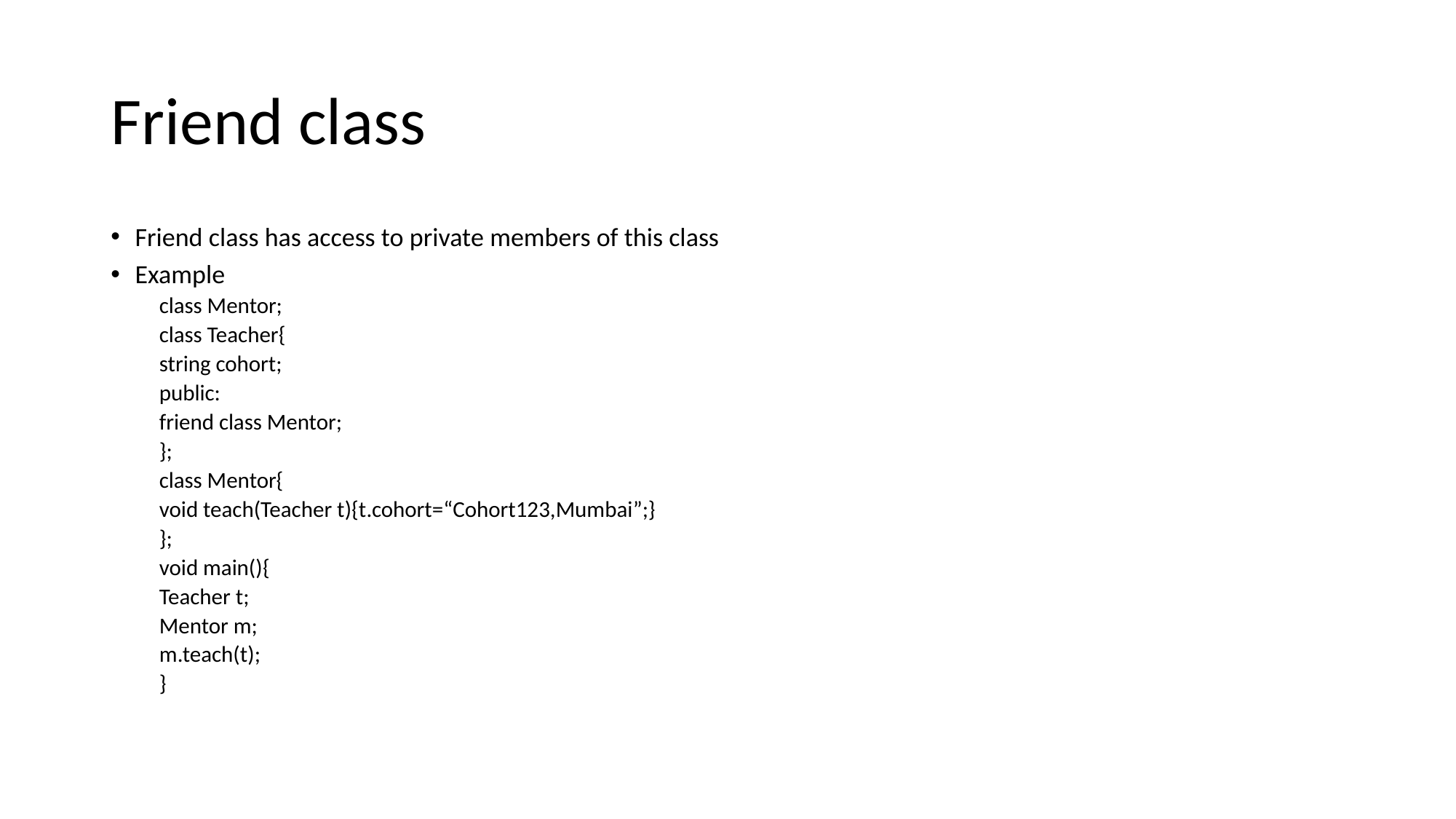

# Friend class
Friend class has access to private members of this class
Example
	class Mentor;
	class Teacher{
		string cohort;
		public:
		friend class Mentor;
	};
	class Mentor{
		void teach(Teacher t){t.cohort=“Cohort123,Mumbai”;}
	};
	void main(){
		Teacher t;
		Mentor m;
		m.teach(t);
	}